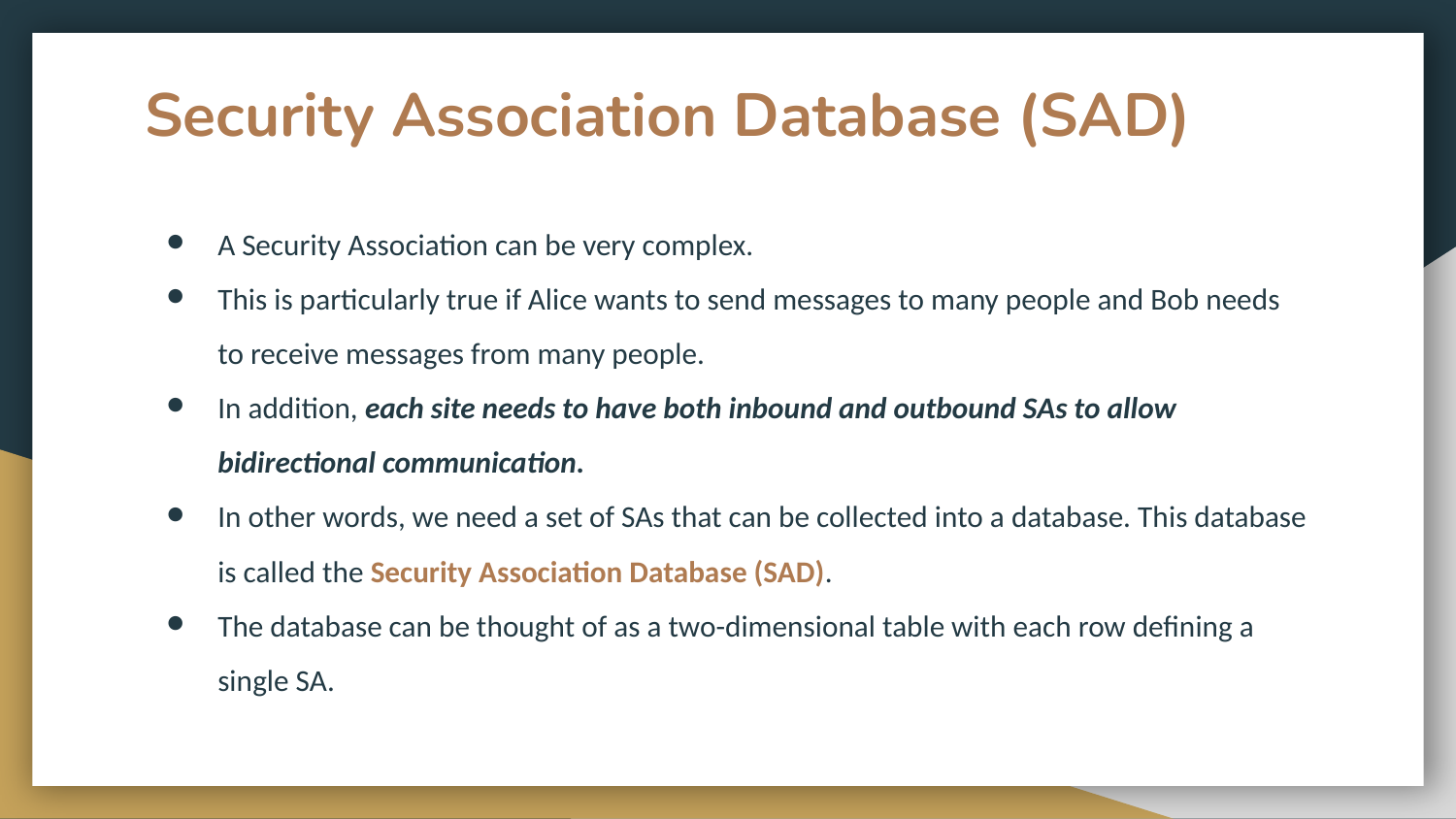

# Security Association Database (SAD)
A Security Association can be very complex.
This is particularly true if Alice wants to send messages to many people and Bob needs to receive messages from many people.
In addition, each site needs to have both inbound and outbound SAs to allow bidirectional communication.
In other words, we need a set of SAs that can be collected into a database. This database is called the Security Association Database (SAD).
The database can be thought of as a two-dimensional table with each row defining a single SA.